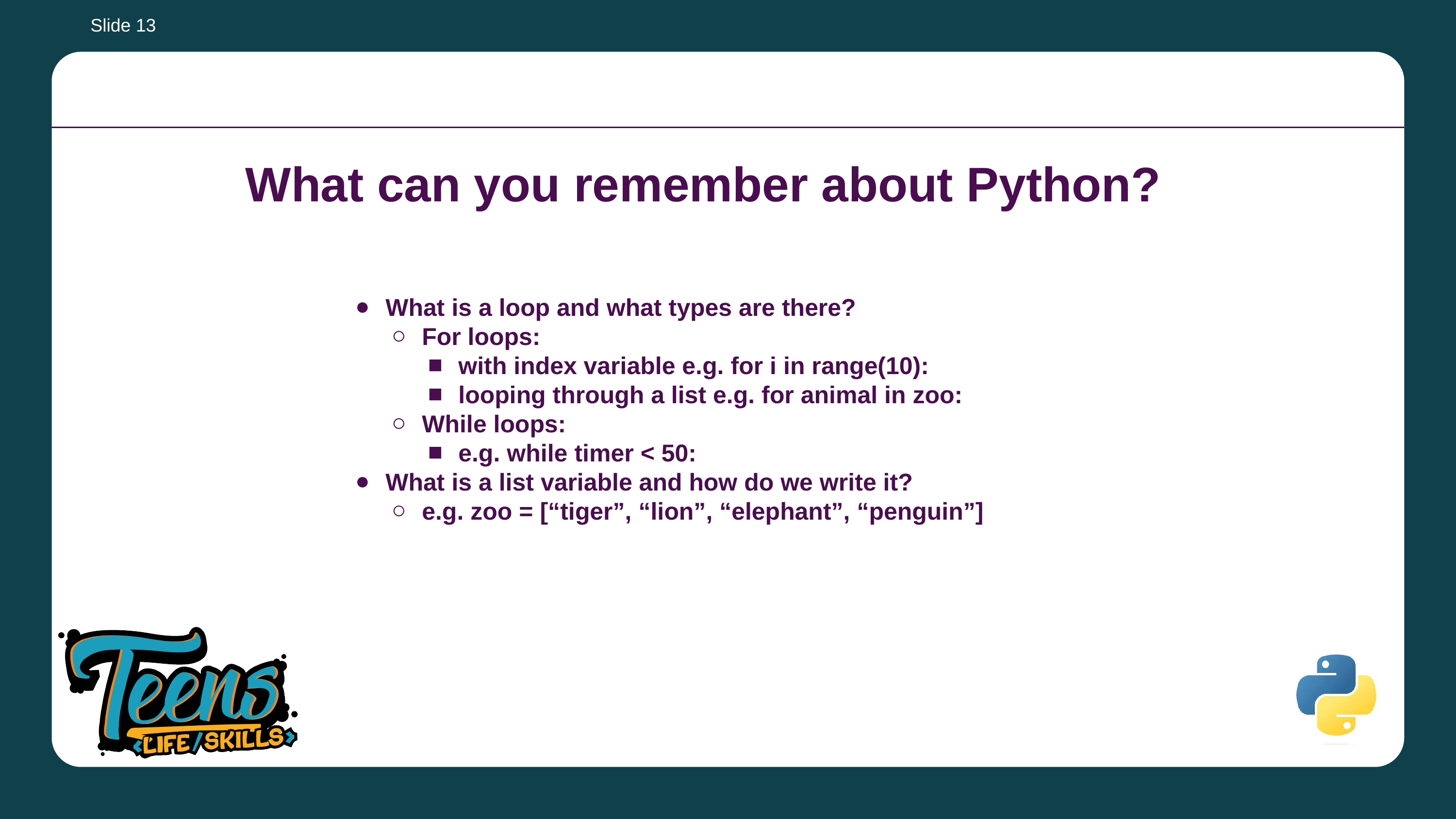

Slide 13

# What can you remember about Python?
What is a loop and what types are there?
For loops:
with index variable e.g. for i in range(10):
looping through a list e.g. for animal in zoo:
While loops:
e.g. while timer < 50:
What is a list variable and how do we write it?
e.g. zoo = [“tiger”, “lion”, “elephant”, “penguin”]